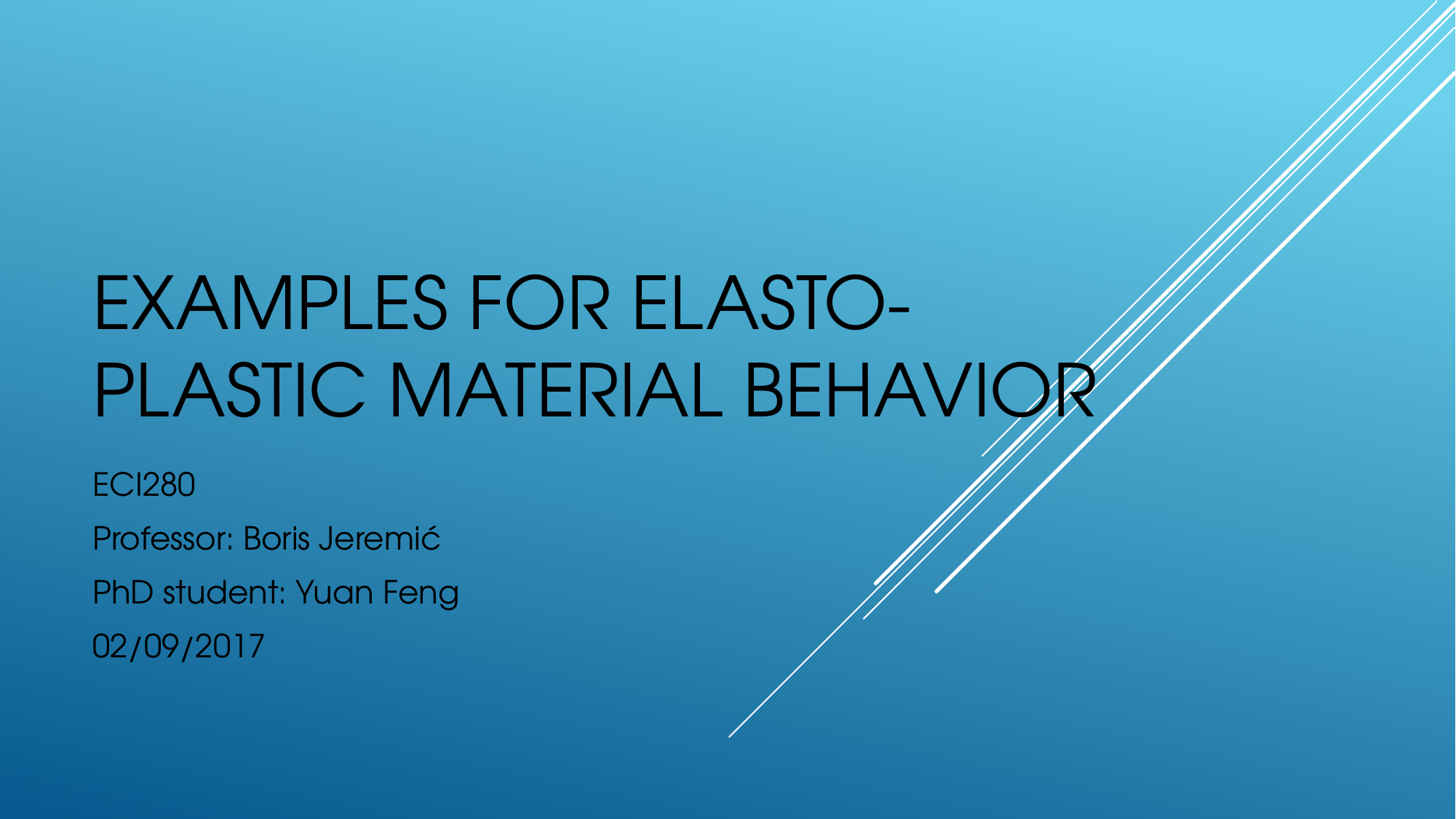

# Examples for Elasto-plastic Material Behavior
ECI280
Professor: Boris Jeremić
PhD student: Yuan Feng
02/09/2017